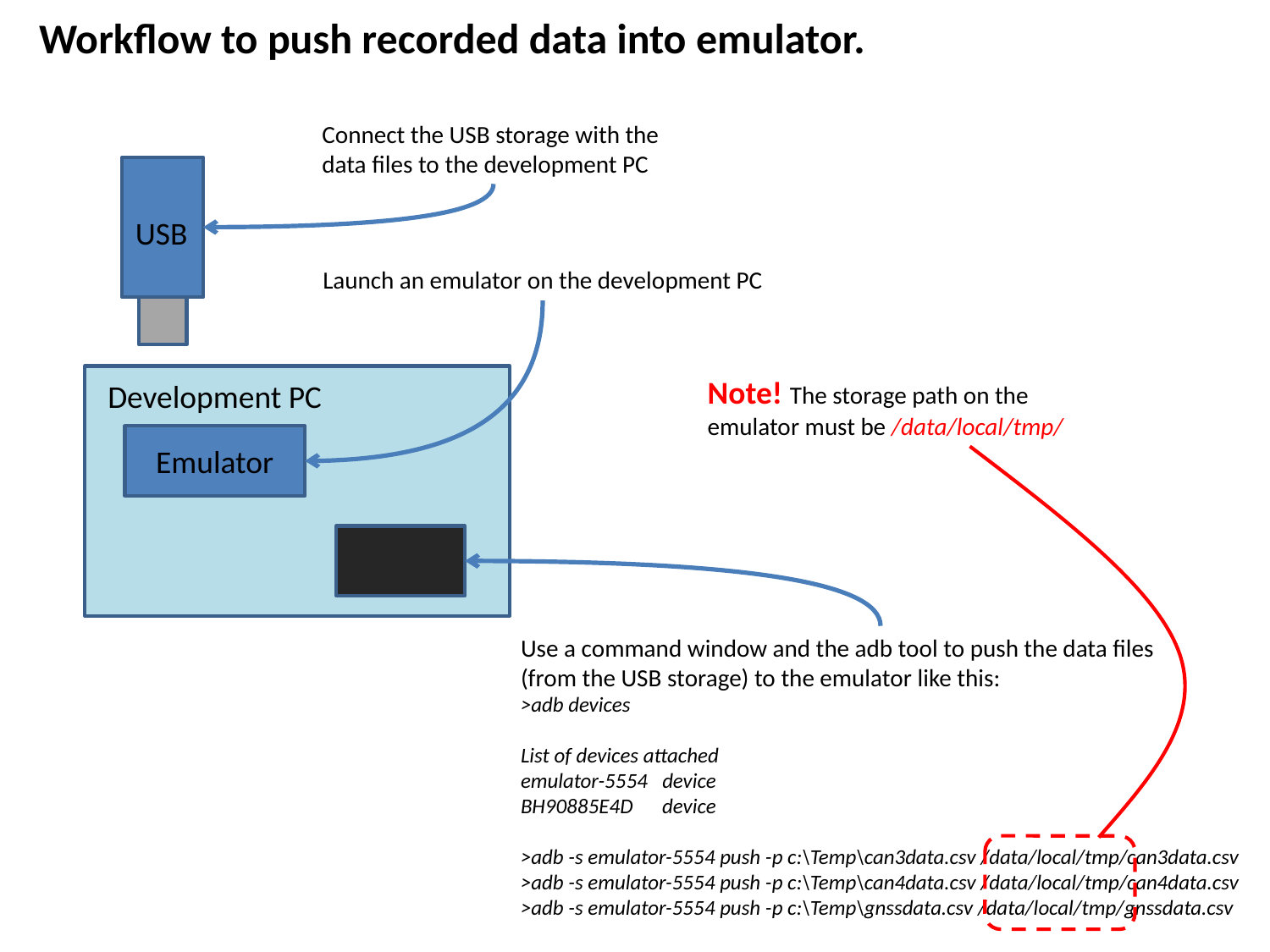

Workflow to push recorded data into emulator.
Connect the USB storage with the
data files to the development PC

USB

Launch an emulator on the development PC

Note! The storage path on the emulator must be /data/local/tmp/
Development PC

Emulator

Use a command window and the adb tool to push the data files
(from the USB storage) to the emulator like this:
>adb devices

List of devices attached
emulator-5554   device
BH90885E4D      device

>adb -s emulator-5554 push -p c:\Temp\can3data.csv /data/local/tmp/can3data.csv
>adb -s emulator-5554 push -p c:\Temp\can4data.csv /data/local/tmp/can4data.csv
>adb -s emulator-5554 push -p c:\Temp\gnssdata.csv /data/local/tmp/gnssdata.csv